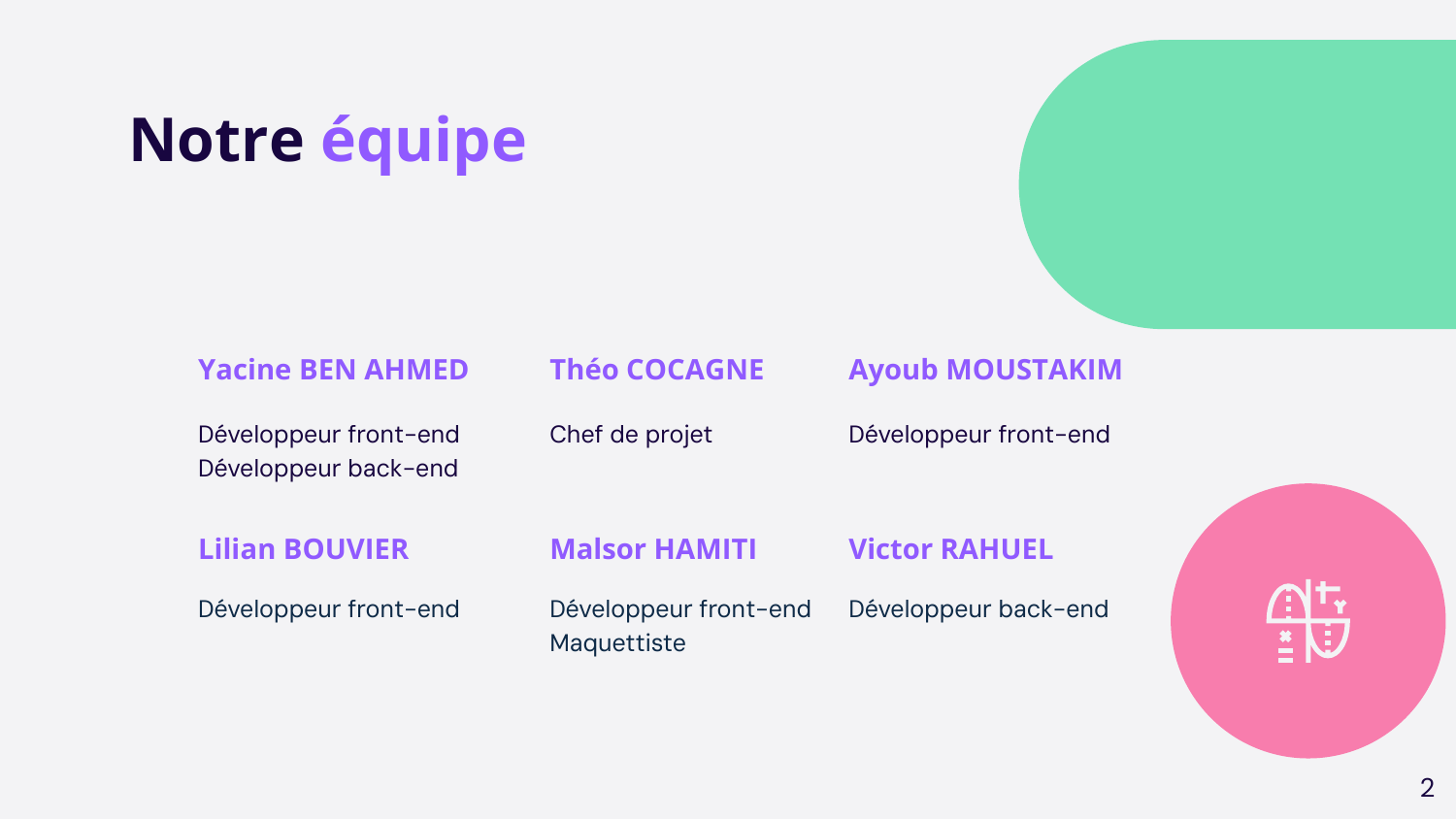

# Notre équipe
Yacine BEN AHMED
Théo COCAGNE
Ayoub MOUSTAKIM
Développeur front-end
Développeur back-end
Chef de projet
Développeur front-end

Lilian BOUVIER
Malsor HAMITI
Victor RAHUEL
Développeur front-end
Développeur front-end
Maquettiste
Développeur back-end

2